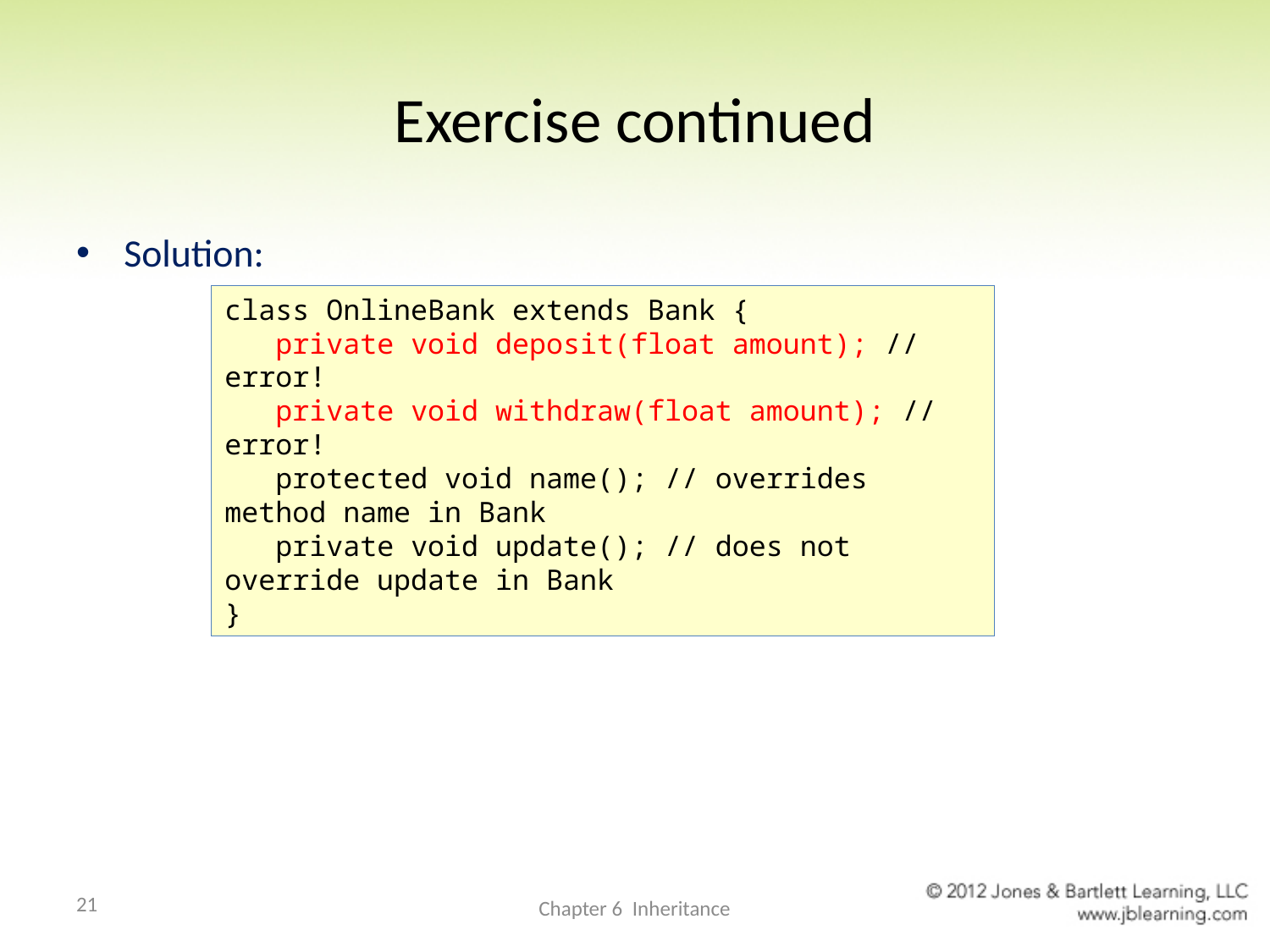

# Exercise continued
Solution:

class OnlineBank extends Bank {
   private void deposit(float amount); // error!
   private void withdraw(float amount); // error!
   protected void name(); // overrides method name in Bank
   private void update(); // does not override update in Bank
}
21
Chapter 6  Inheritance